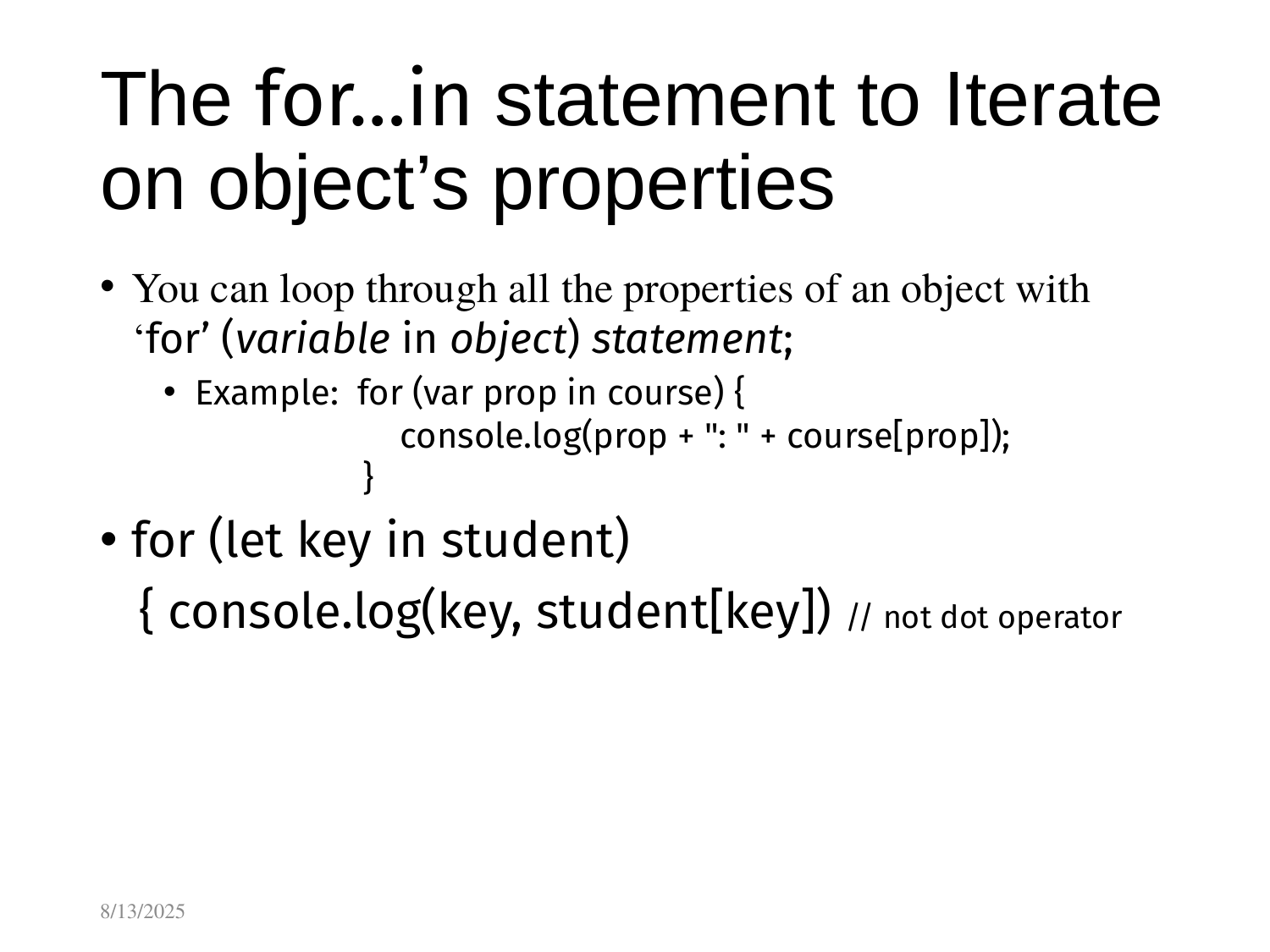

# The for…in statement to Iterate on object’s properties
You can loop through all the properties of an object with ‘for’ (variable in object) statement;
Example:  for (var prop in course) {
                      console.log(prop + ": " + course[prop]);
                  }
for (let key in student)
   { console.log(key, student[key]) // not dot operator

8/13/2025